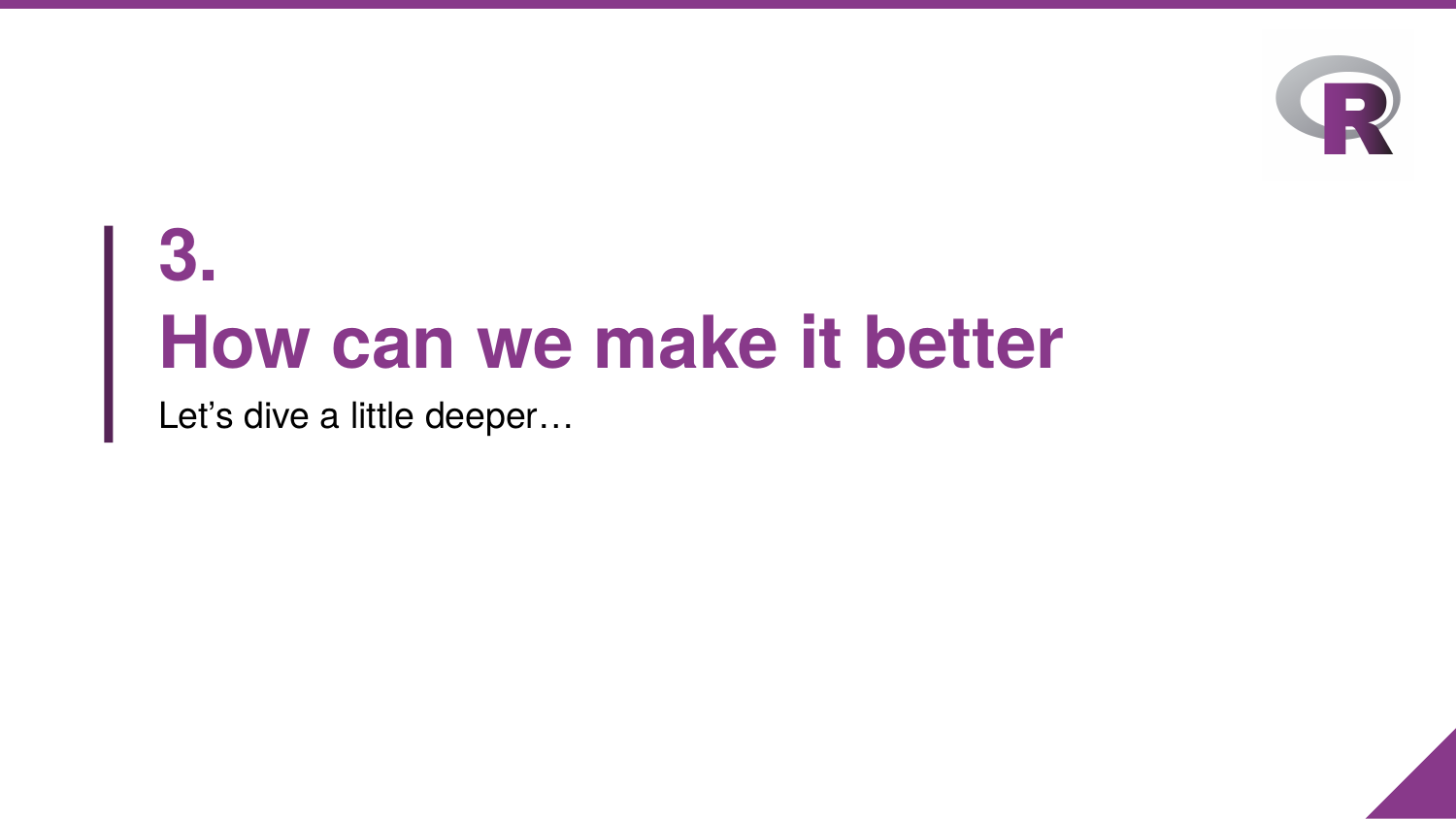

# 3.
How can we make it better
Let’s dive a little deeper…